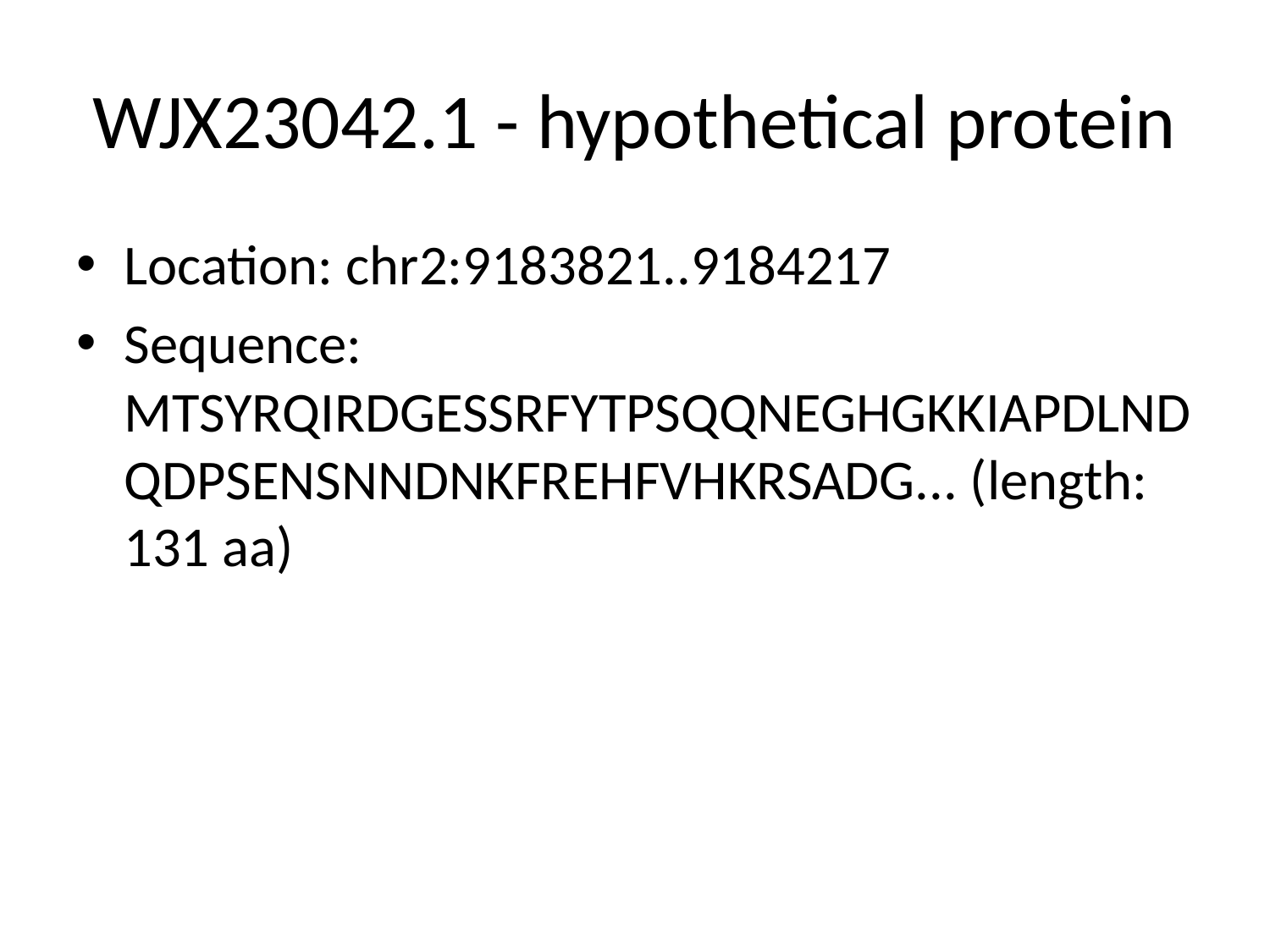

# WJX23042.1 - hypothetical protein
Location: chr2:9183821..9184217
Sequence: MTSYRQIRDGESSRFYTPSQQNEGHGKKIAPDLNDQDPSENSNNDNKFREHFVHKRSADG... (length: 131 aa)